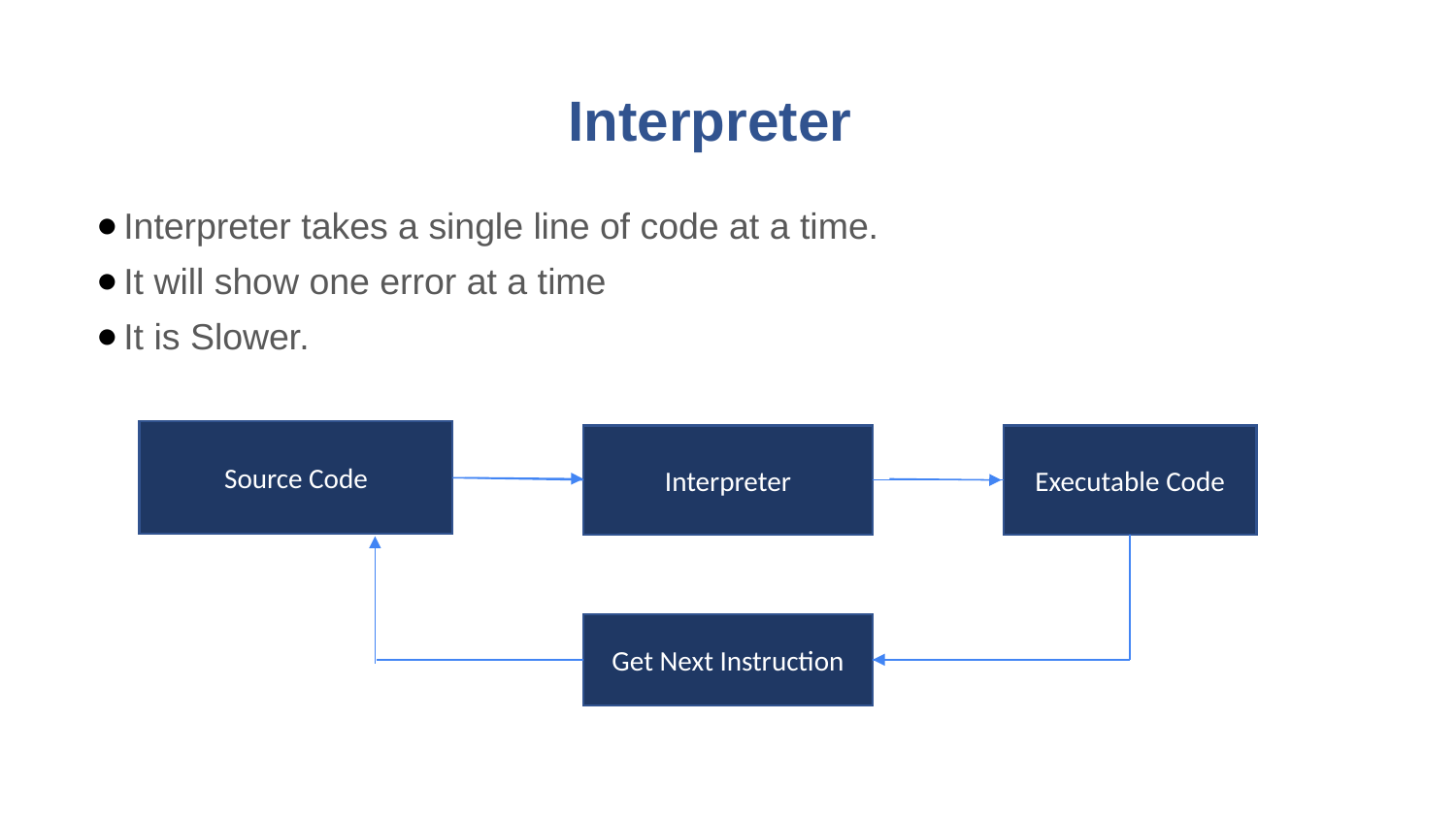

# Interpreter
Interpreter takes a single line of code at a time.
It will show one error at a time
It is Slower.
Source Code
Interpreter
Executable Code
Get Next Instruction